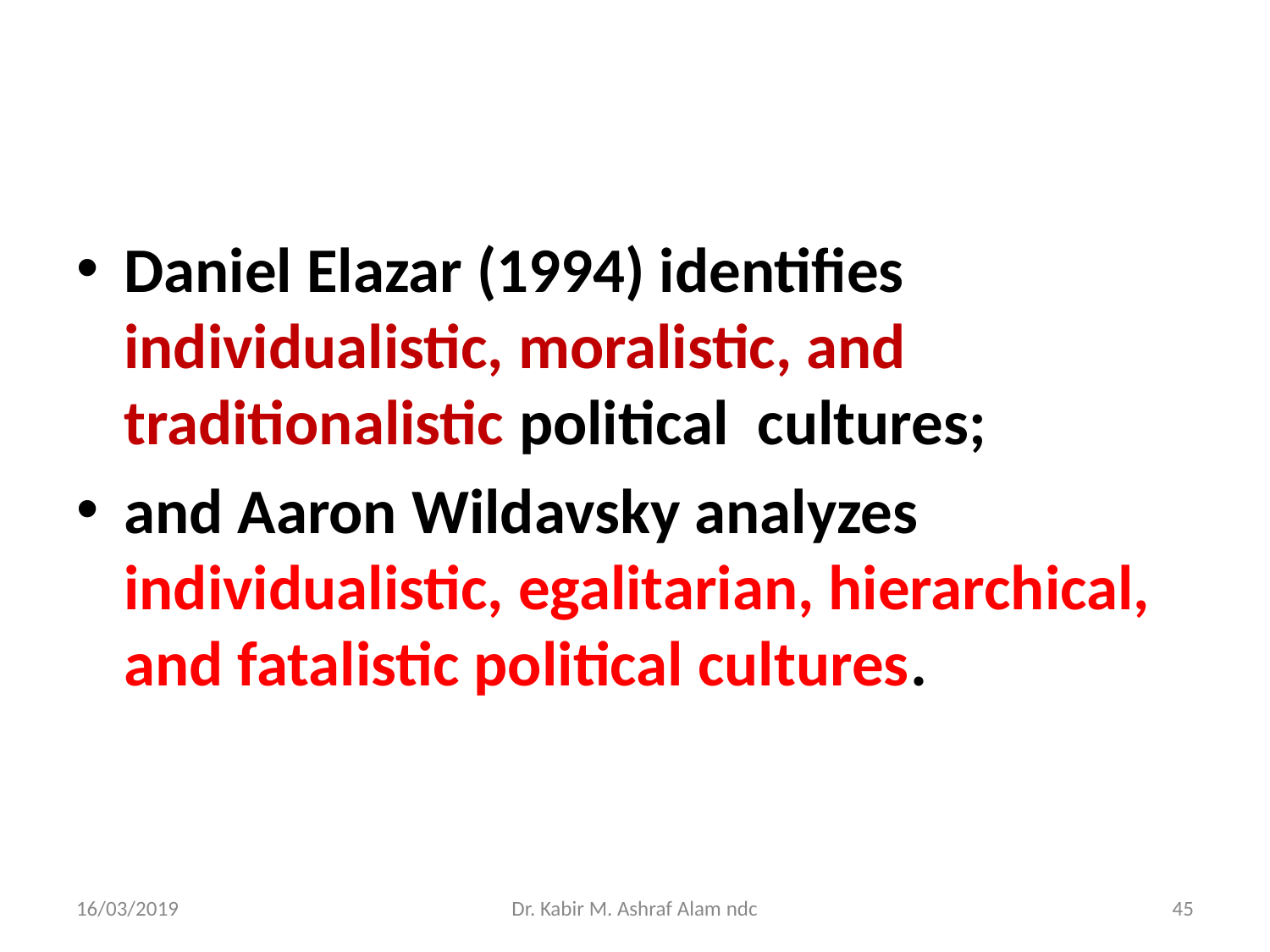

#
Daniel Elazar (1994) identifies individualistic, moralistic, and traditionalistic political  cultures;
and Aaron Wildavsky analyzes individualistic, egalitarian, hierarchical, and fatalistic political cultures.

16/03/2019
Dr. Kabir M. Ashraf Alam ndc
45